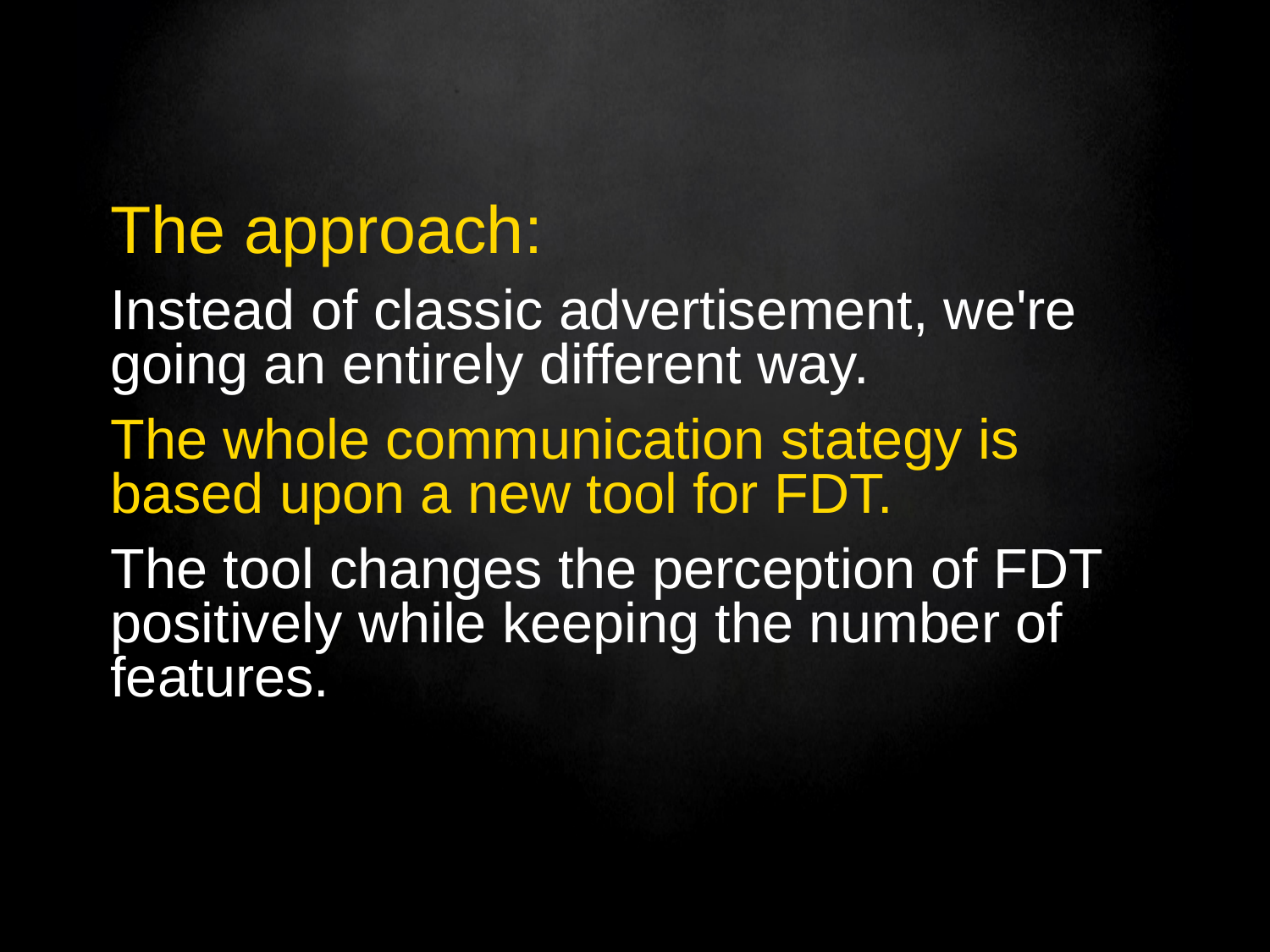

# The approach:
Instead of classic advertisement, we're going an entirely different way.
The whole communication stategy is based upon a new tool for FDT.
The tool changes the perception of FDT positively while keeping the number of features.